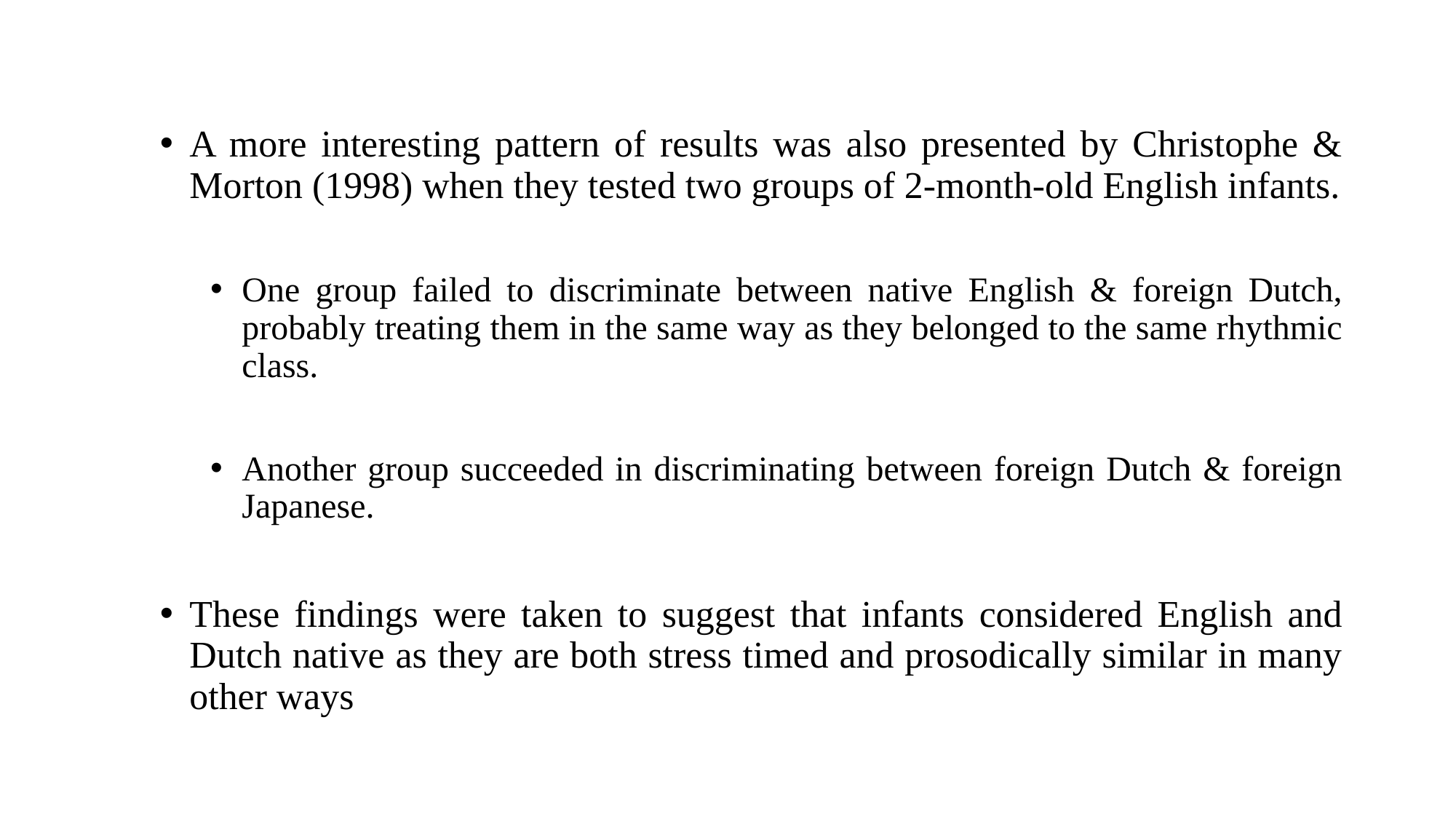

A more interesting pattern of results was also presented by Christophe & Morton (1998) when they tested two groups of 2-month-old English infants.

One group failed to discriminate between native English & foreign Dutch, probably treating them in the same way as they belonged to the same rhythmic class.

Another group succeeded in discriminating between foreign Dutch & foreign Japanese.

These findings were taken to suggest that infants considered English and Dutch native as they are both stress timed and prosodically similar in many other ways